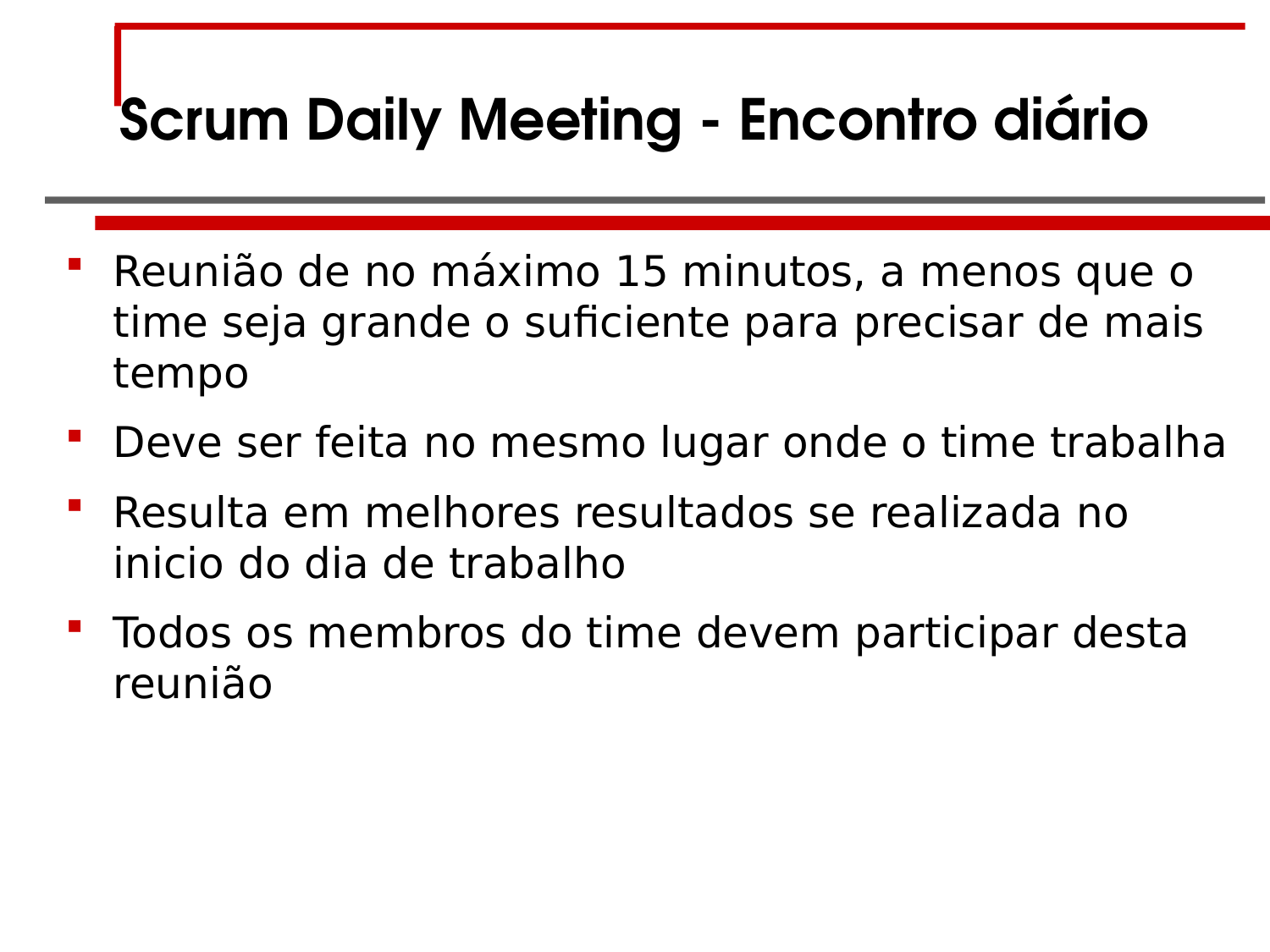

# Scrum Daily Meeting - Encontro diário
Reunião de no máximo 15 minutos, a menos que o time seja grande o suficiente para precisar de mais tempo
Deve ser feita no mesmo lugar onde o time trabalha
Resulta em melhores resultados se realizada no inicio do dia de trabalho
Todos os membros do time devem participar desta reunião

Luciana Leal
46 / 61